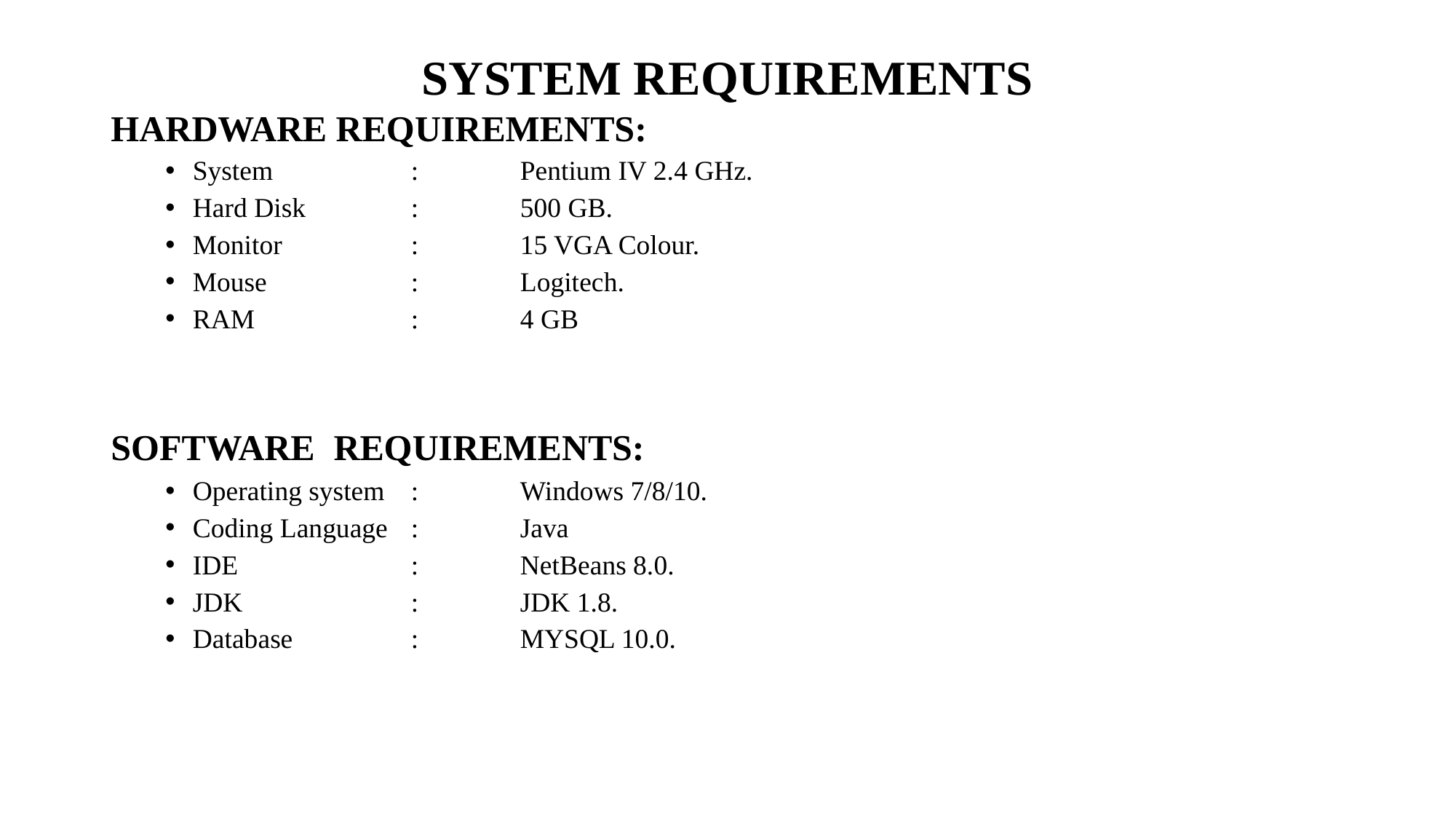

# SYSTEM REQUIREMENTS
HARDWARE REQUIREMENTS:
System		: 	Pentium IV 2.4 GHz.
Hard Disk           	: 	500 GB.
Monitor		: 	15 VGA Colour.
Mouse		: 	Logitech.
RAM		: 	4 GB

SOFTWARE  REQUIREMENTS:
Operating system 	: 	Windows 7/8/10.
Coding Language	: 	Java
IDE		:	NetBeans 8.0.
JDK		:	JDK 1.8.
Database		:	MYSQL 10.0.